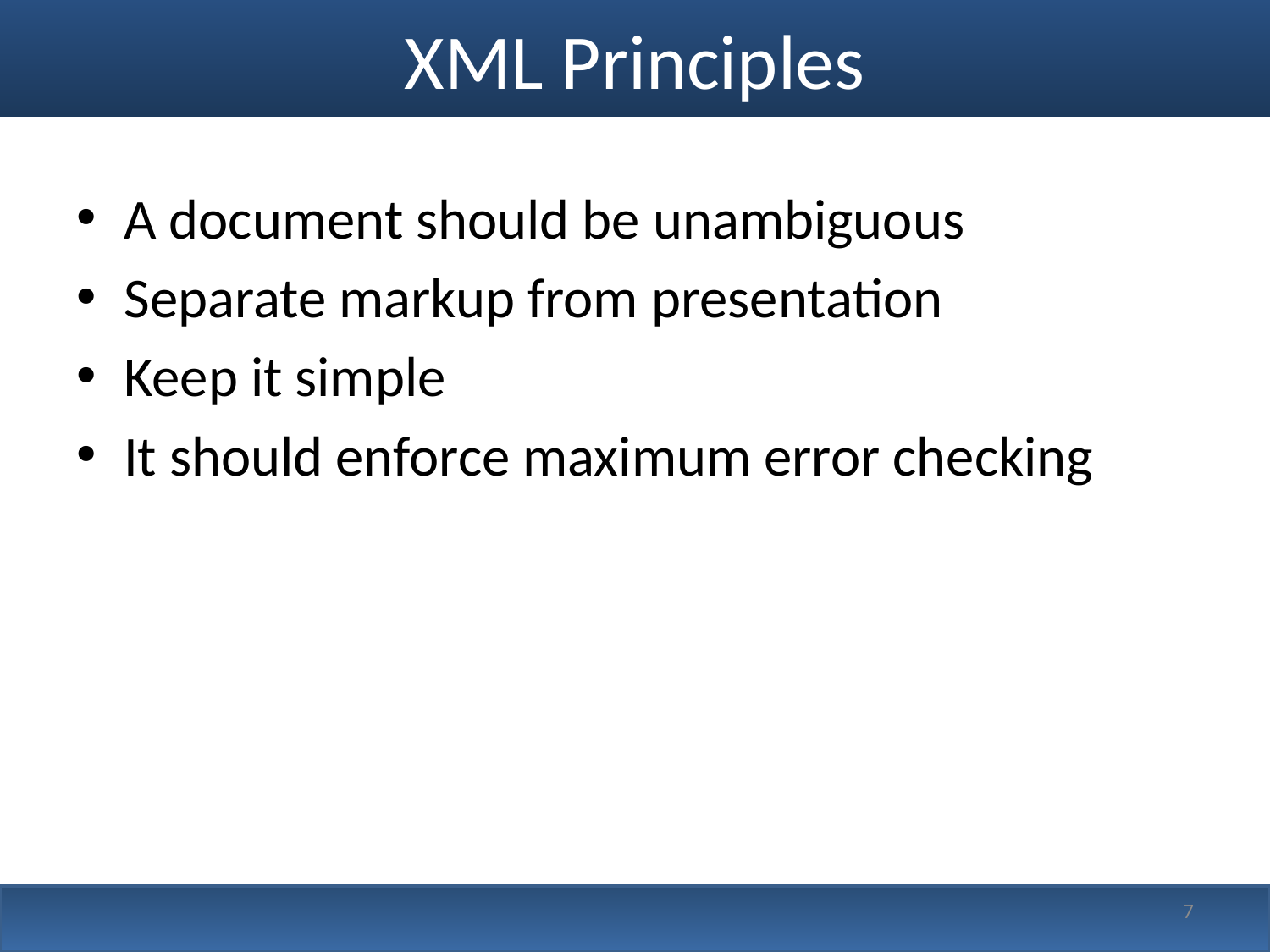

# XML Principles
A document should be unambiguous
Separate markup from presentation
Keep it simple
It should enforce maximum error checking
7